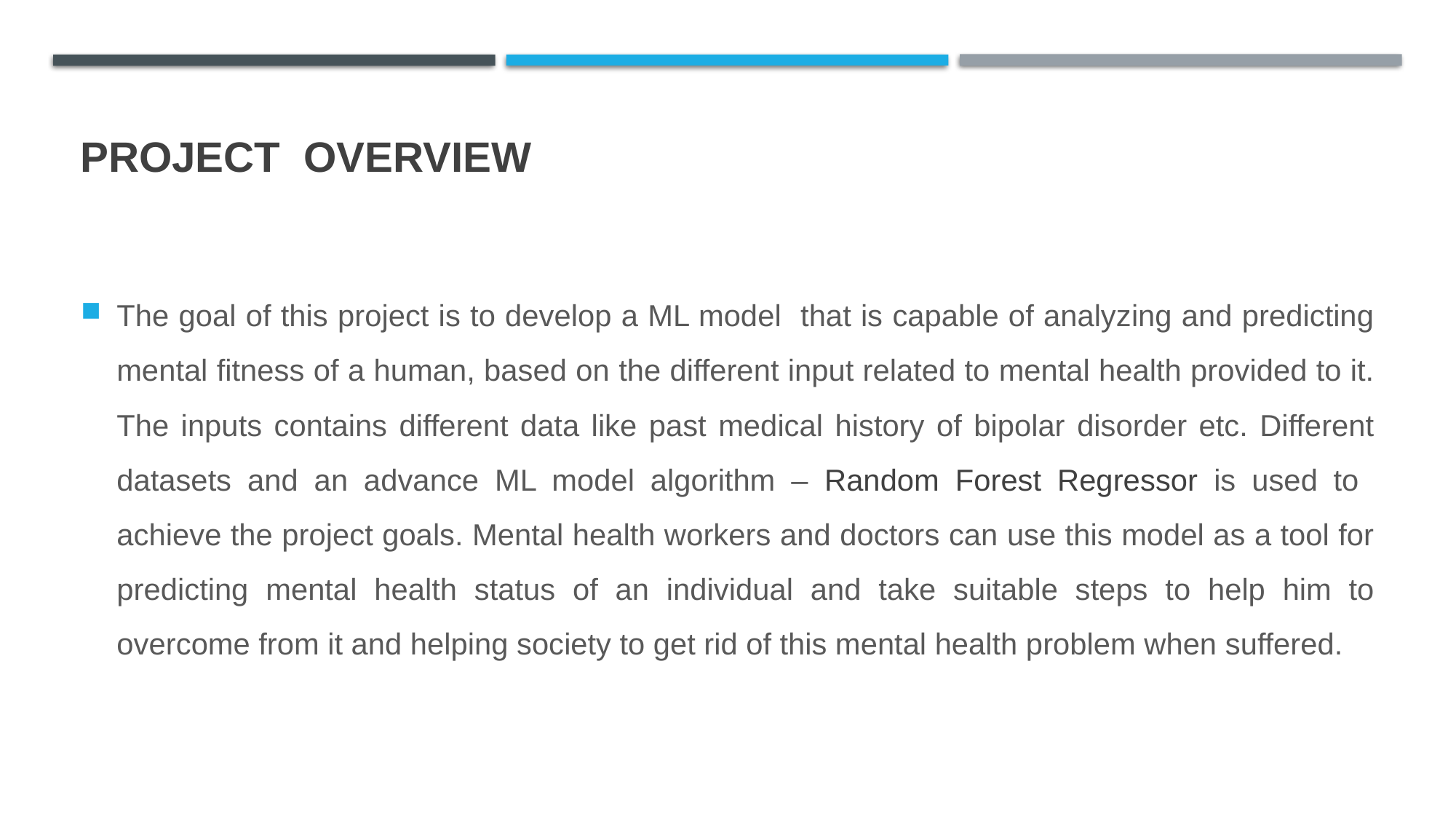

# PROJECT  OVERVIEW
The goal of this project is to develop a ML model  that is capable of analyzing and predicting mental fitness of a human, based on the different input related to mental health provided to it. The inputs contains different data like past medical history of bipolar disorder etc. Different datasets and an advance ML model algorithm – Random Forest Regressor is used to  achieve the project goals. Mental health workers and doctors can use this model as a tool for predicting mental health status of an individual and take suitable steps to help him to overcome from it and helping society to get rid of this mental health problem when suffered.